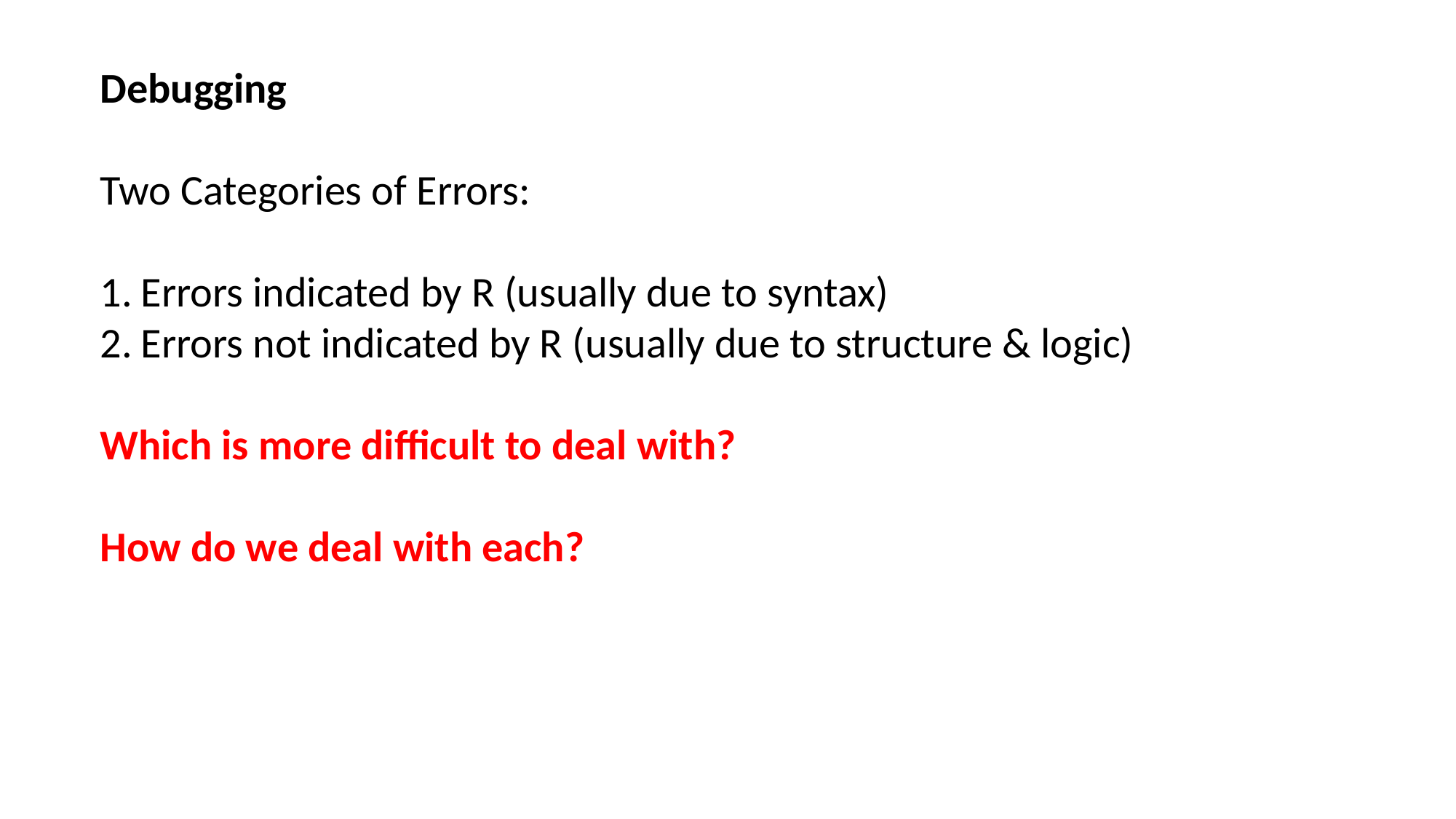

Debugging

Two Categories of Errors:

Errors indicated by R (usually due to syntax)
Errors not indicated by R (usually due to structure & logic)

Which is more difficult to deal with?

How do we deal with each?